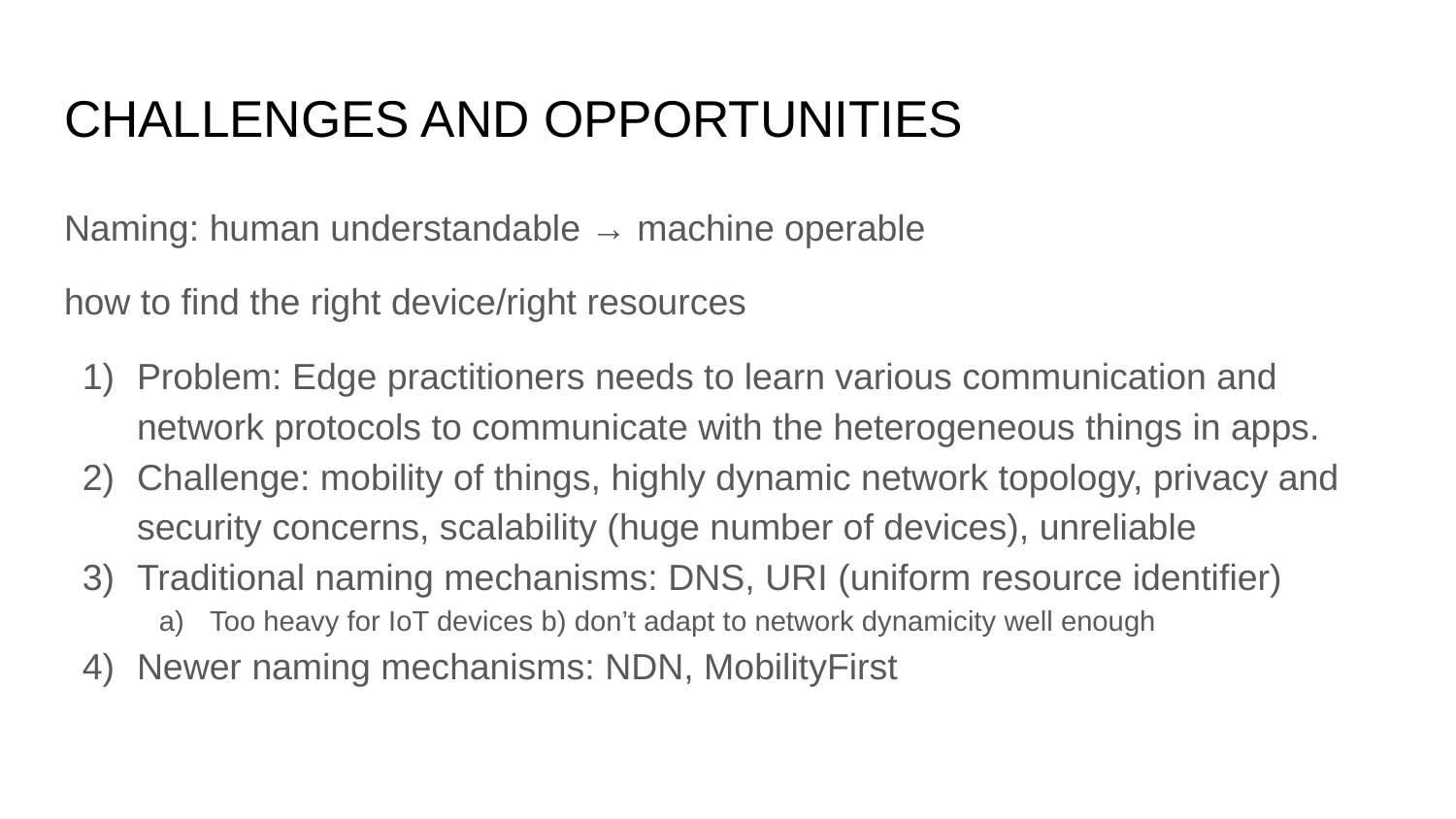

# CHALLENGES AND OPPORTUNITIES

Naming: human understandable → machine operable
how to find the right device/right resources
Problem: Edge practitioners needs to learn various communication and network protocols to communicate with the heterogeneous things in apps.
Challenge: mobility of things, highly dynamic network topology, privacy and security concerns, scalability (huge number of devices), unreliable
Traditional naming mechanisms: DNS, URI (uniform resource identifier)
Too heavy for IoT devices b) don’t adapt to network dynamicity well enough
Newer naming mechanisms: NDN, MobilityFirst